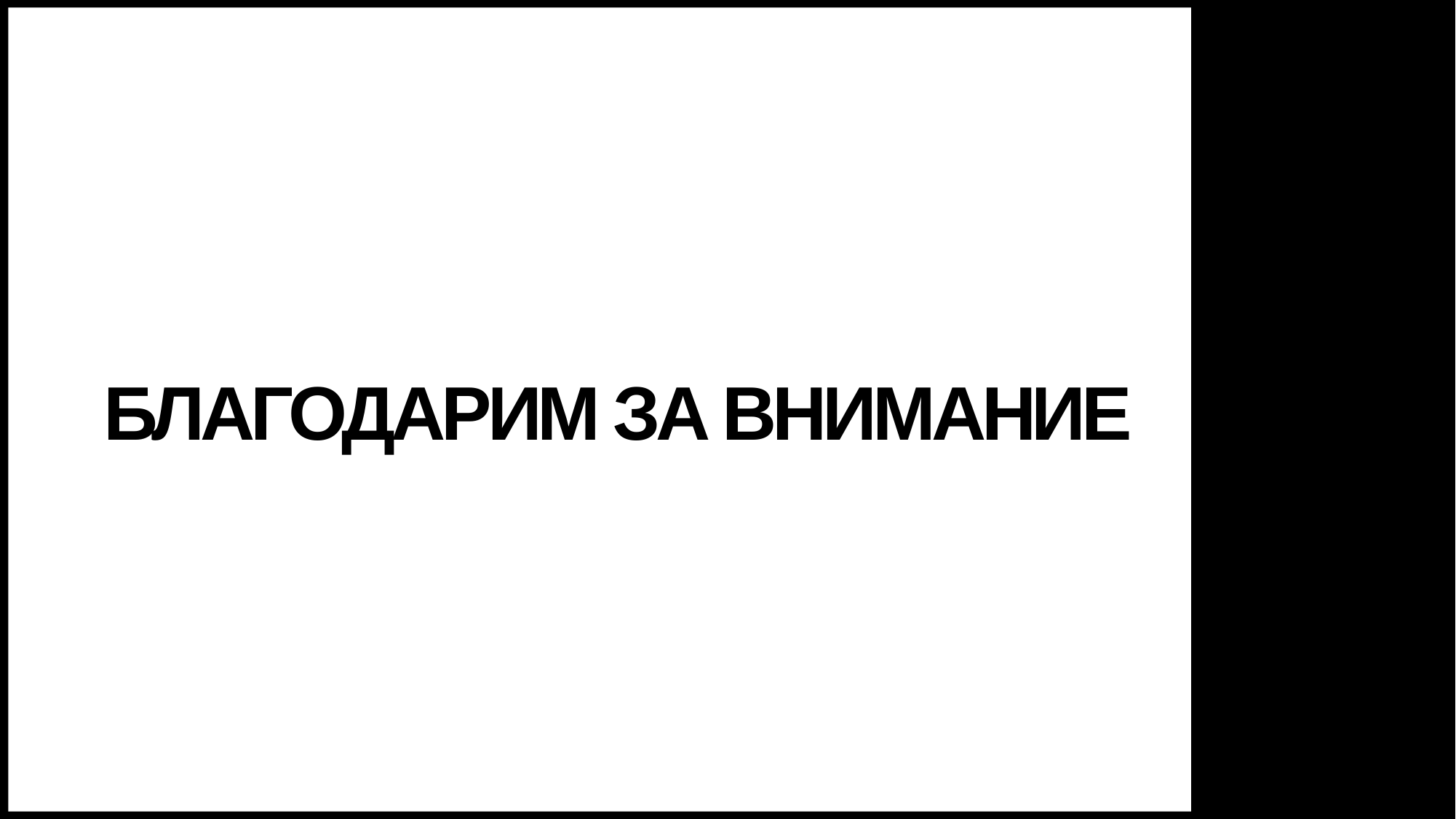

FIRST UP
 CONSULTANTS
# Благодарим за внимание
10